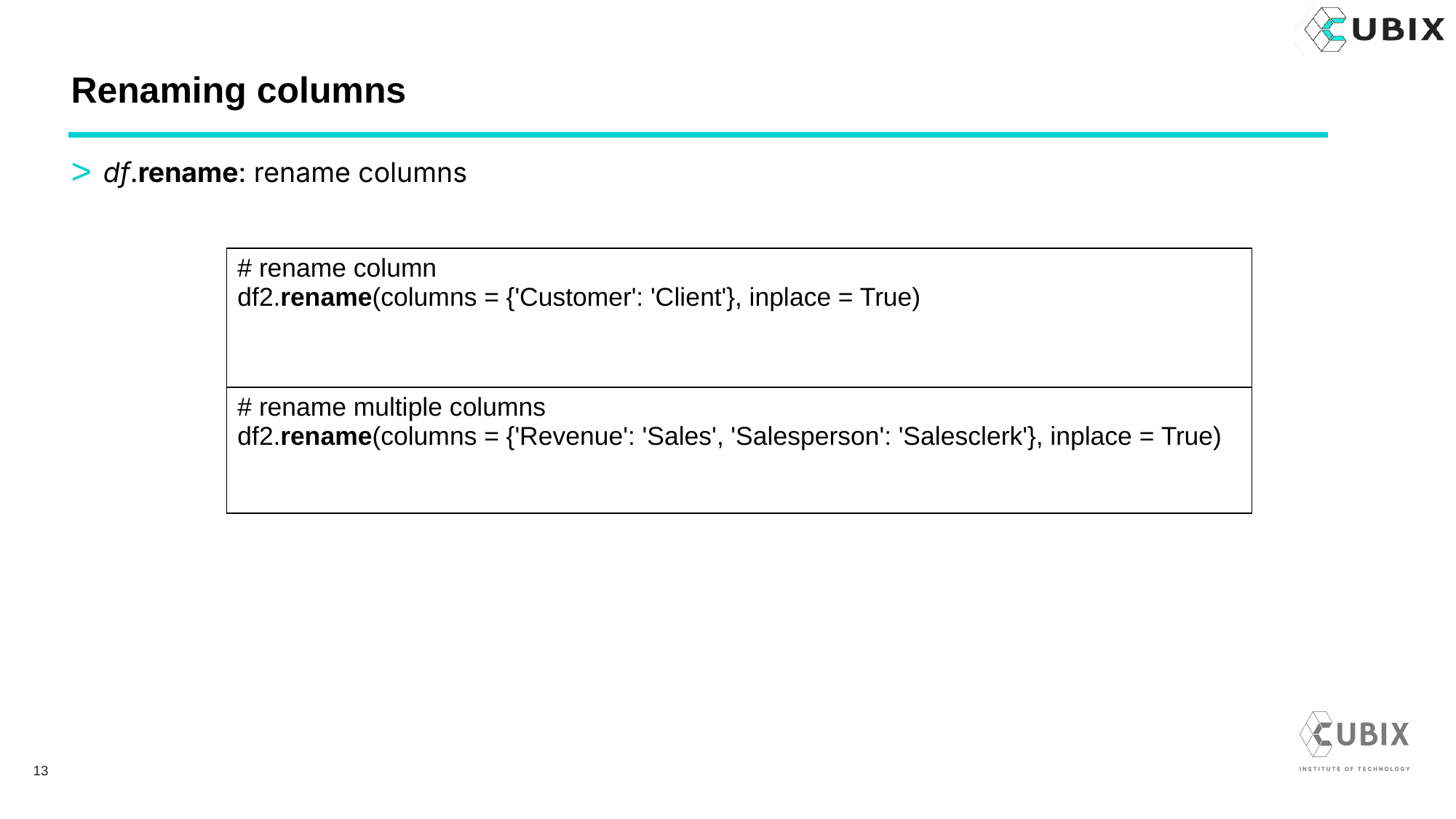

# Renaming columns
df.rename: rename columns
| # rename column df2.rename(columns = {'Customer': 'Client'}, inplace = True) |
| --- |
| # rename multiple columns df2.rename(columns = {'Revenue': 'Sales', 'Salesperson': 'Salesclerk'}, inplace = True) |